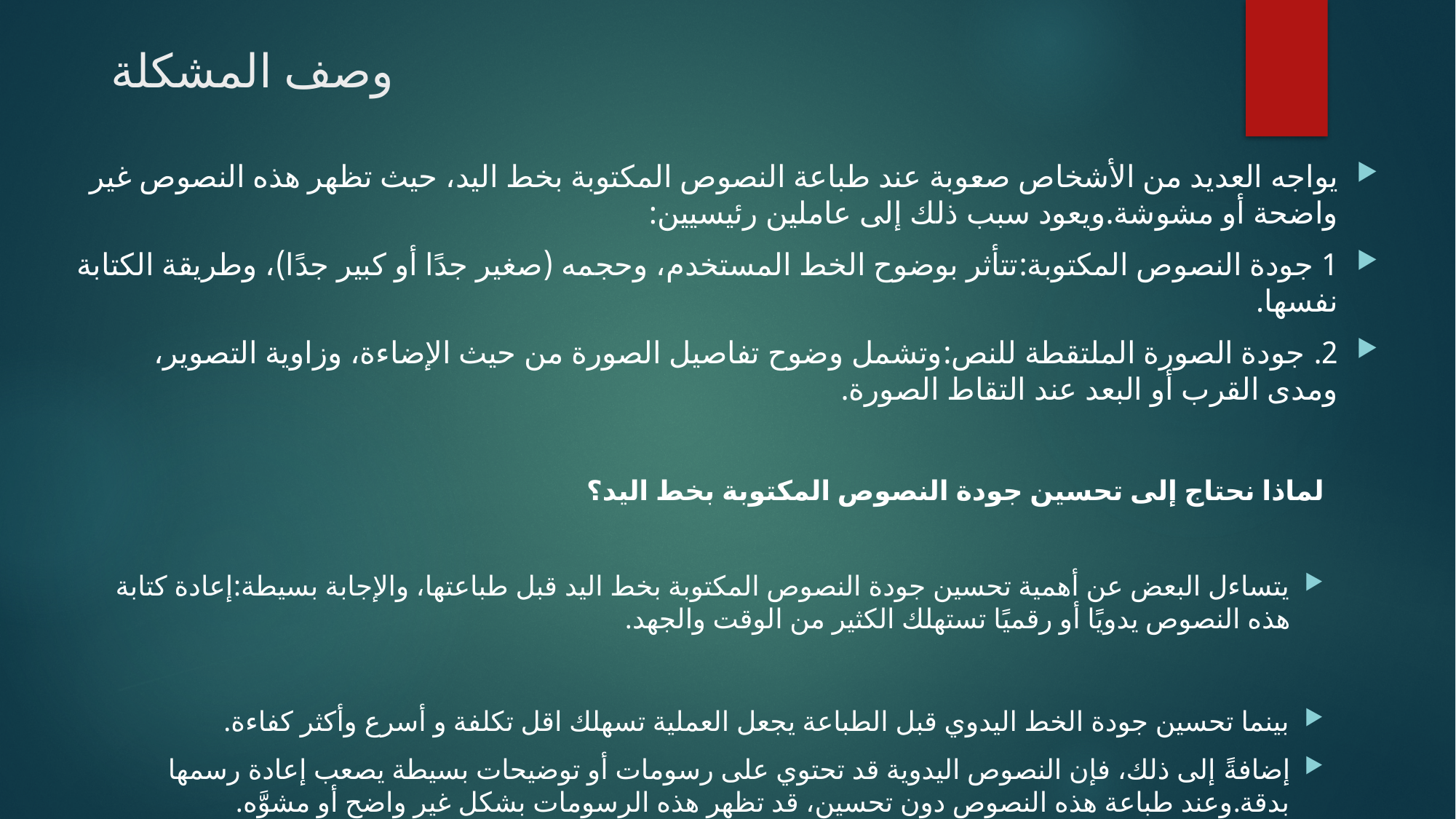

# وصف المشكلة
يواجه العديد من الأشخاص صعوبة عند طباعة النصوص المكتوبة بخط اليد، حيث تظهر هذه النصوص غير واضحة أو مشوشة.ويعود سبب ذلك إلى عاملين رئيسيين:
1 جودة النصوص المكتوبة:تتأثر بوضوح الخط المستخدم، وحجمه (صغير جدًا أو كبير جدًا)، وطريقة الكتابة نفسها.
2. جودة الصورة الملتقطة للنص:وتشمل وضوح تفاصيل الصورة من حيث الإضاءة، وزاوية التصوير، ومدى القرب أو البعد عند التقاط الصورة.

لماذا نحتاج إلى تحسين جودة النصوص المكتوبة بخط اليد؟

يتساءل البعض عن أهمية تحسين جودة النصوص المكتوبة بخط اليد قبل طباعتها، والإجابة بسيطة:إعادة كتابة هذه النصوص يدويًا أو رقميًا تستهلك الكثير من الوقت والجهد.

بينما تحسين جودة الخط اليدوي قبل الطباعة يجعل العملية تسهلك اقل تكلفة و أسرع وأكثر كفاءة.
إضافةً إلى ذلك، فإن النصوص اليدوية قد تحتوي على رسومات أو توضيحات بسيطة يصعب إعادة رسمها بدقة.وعند طباعة هذه النصوص دون تحسين، قد تظهر هذه الرسومات بشكل غير واضح أو مشوَّه.